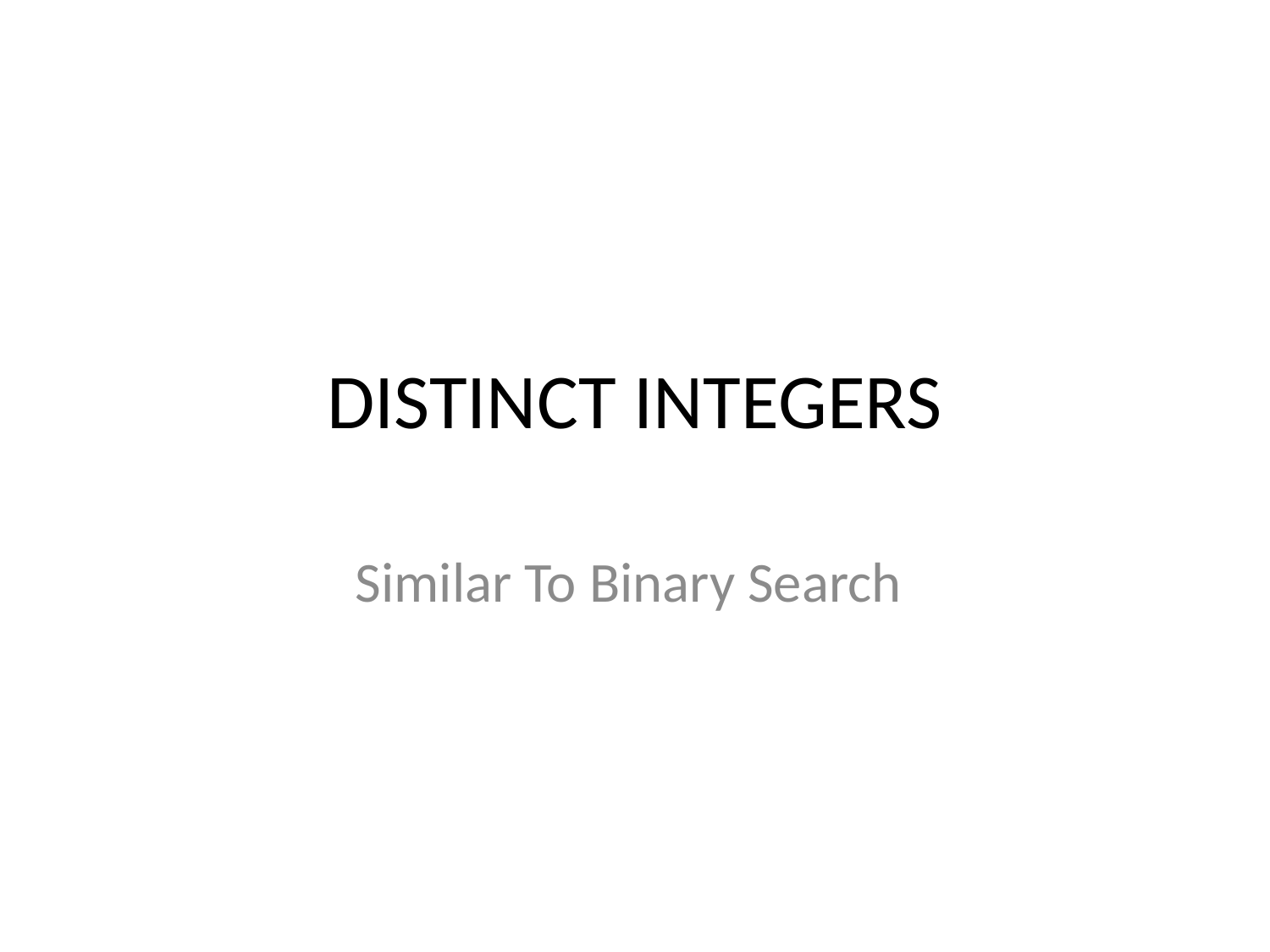

# DISTINCT INTEGERS
Similar To Binary Search